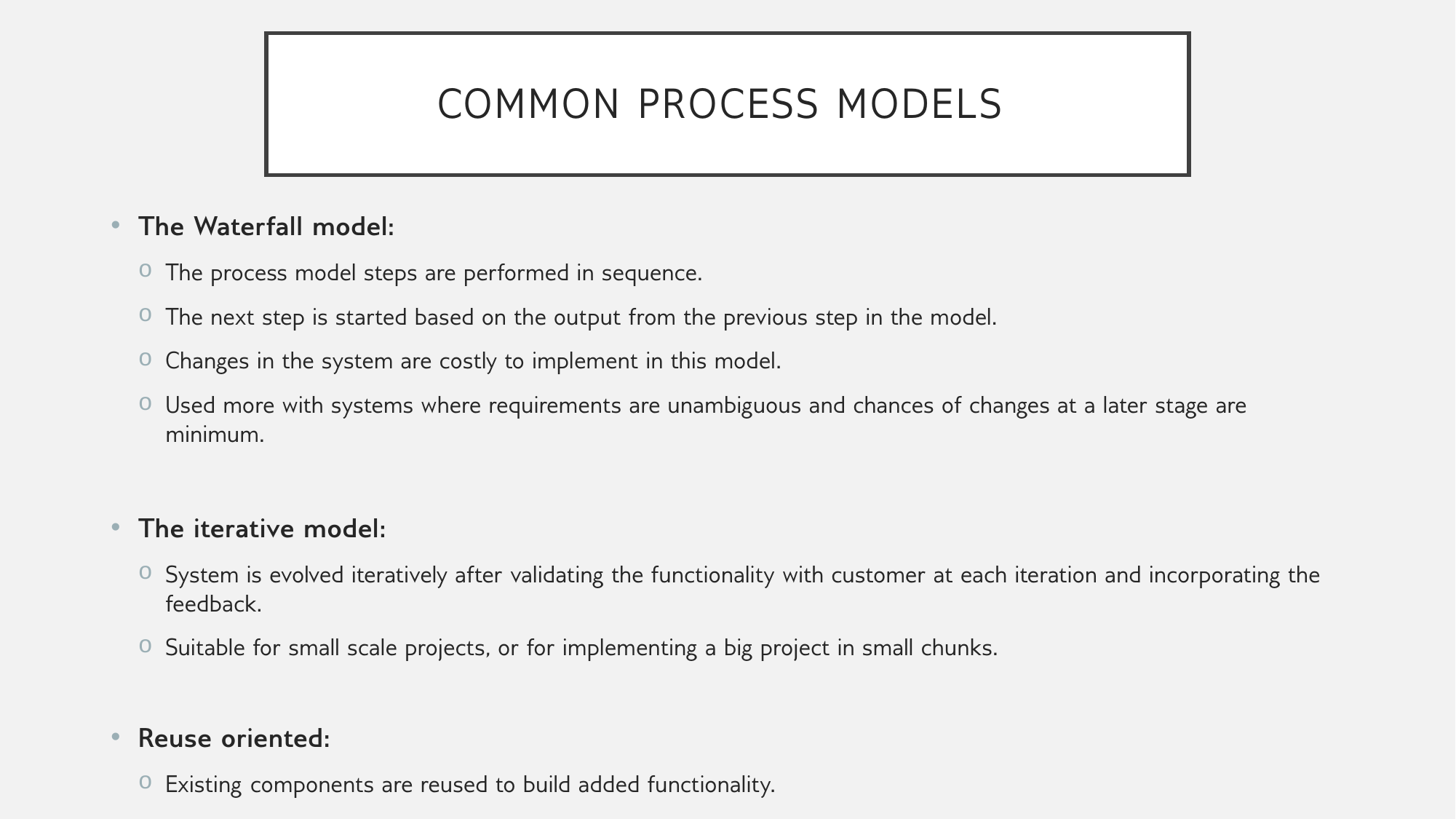

# Common process models

The Waterfall model:
The process model steps are performed in sequence.
The next step is started based on the output from the previous step in the model.
Changes in the system are costly to implement in this model.
Used more with systems where requirements are unambiguous and chances of changes at a later stage are minimum.

The iterative model:
System is evolved iteratively after validating the functionality with customer at each iteration and incorporating the feedback.
Suitable for small scale projects, or for implementing a big project in small chunks.

Reuse oriented:
Existing components are reused to build added functionality.